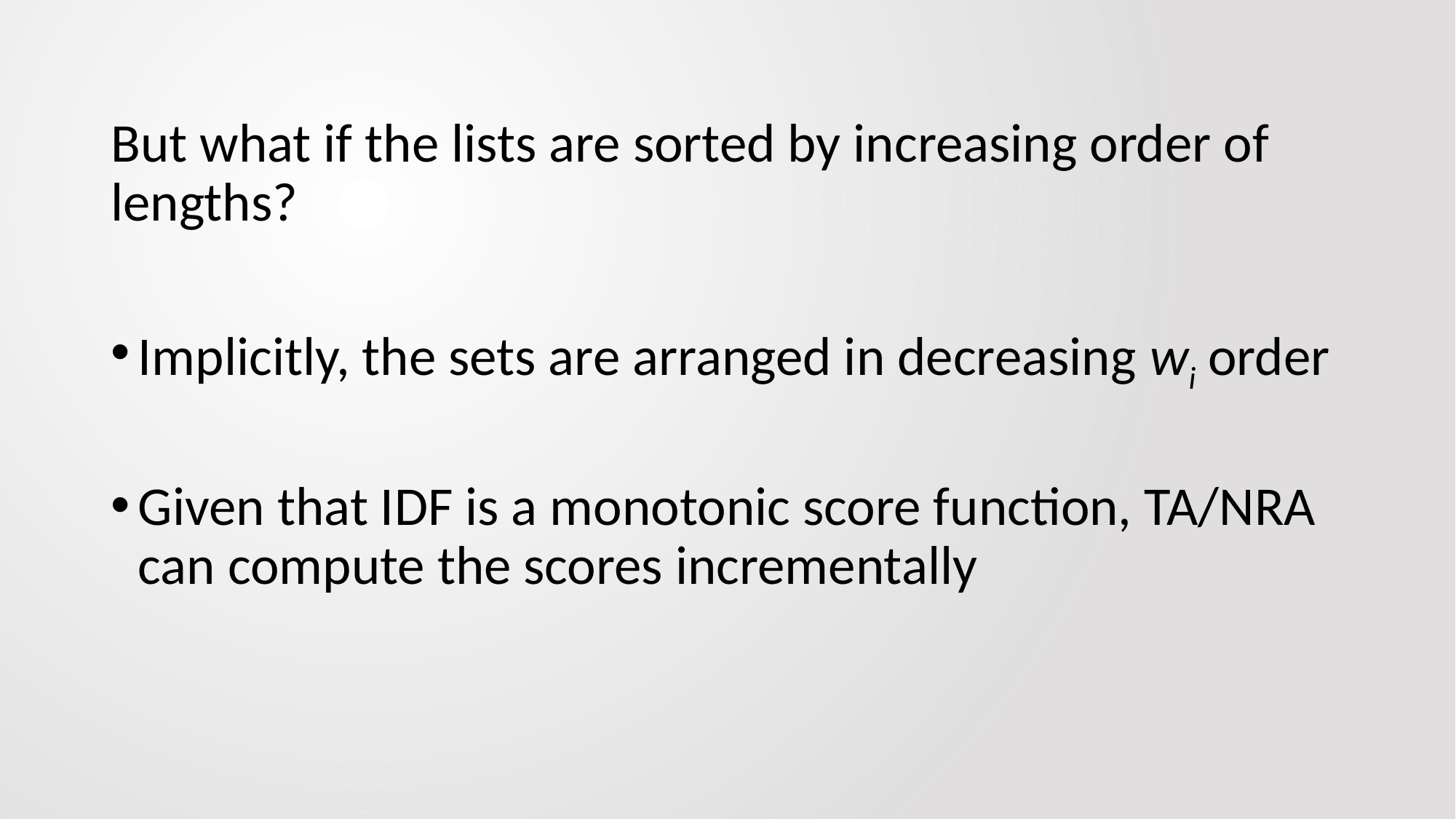

But what if the lists are sorted by increasing order of lengths?

Implicitly, the sets are arranged in decreasing wi order

Given that IDF is a monotonic score function, TA/NRA can compute the scores incrementally